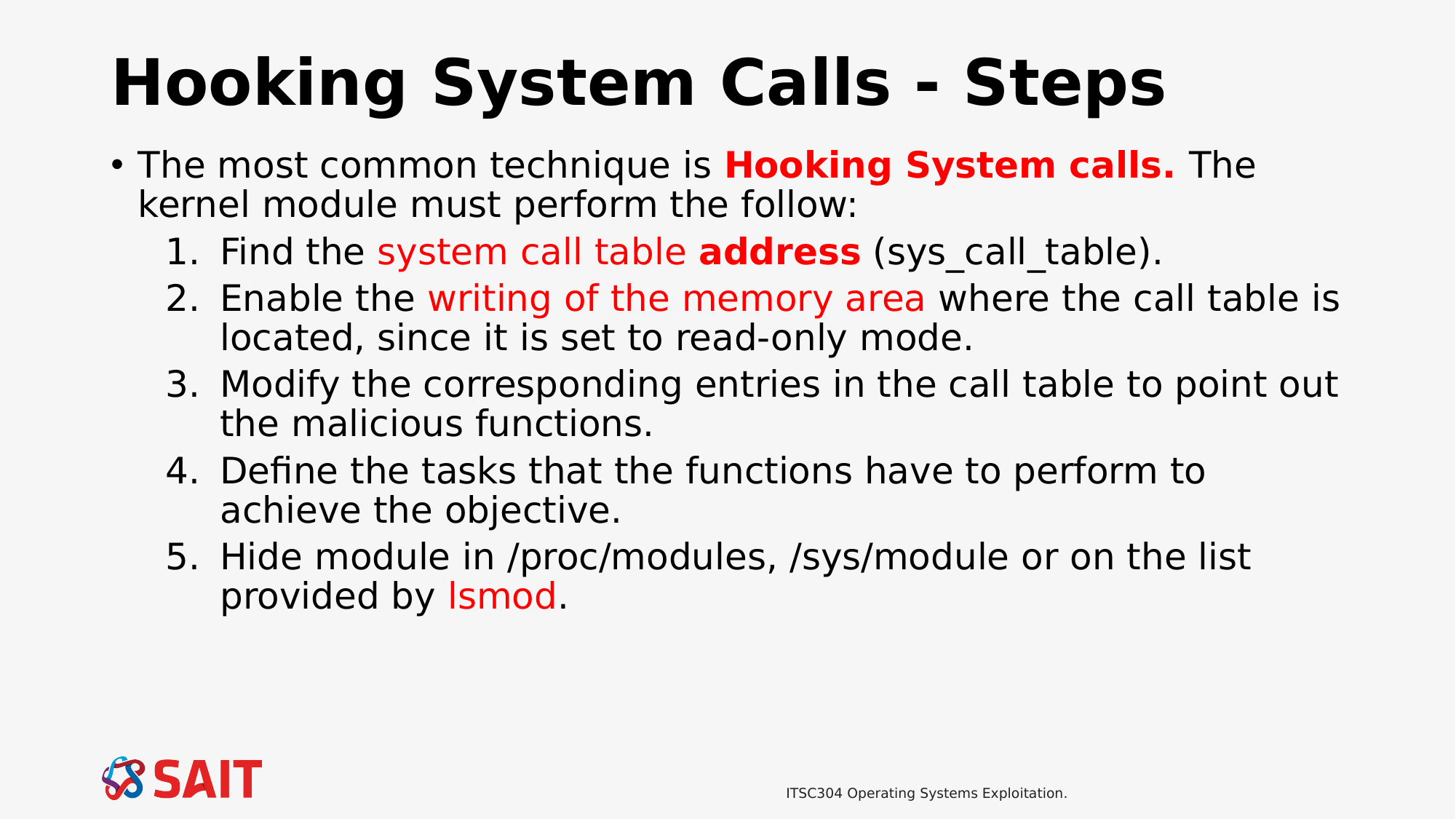

# Hooking System Calls - Steps
The most common technique is Hooking System calls. The kernel module must perform the follow:
Find the system call table address (sys_call_table).
Enable the writing of the memory area where the call table is located, since it is set to read-only mode.
Modify the corresponding entries in the call table to point out the malicious functions.
Define the tasks that the functions have to perform to achieve the objective.
Hide module in /proc/modules, /sys/module or on the list provided by lsmod.

ITSC304 Operating Systems Exploitation.